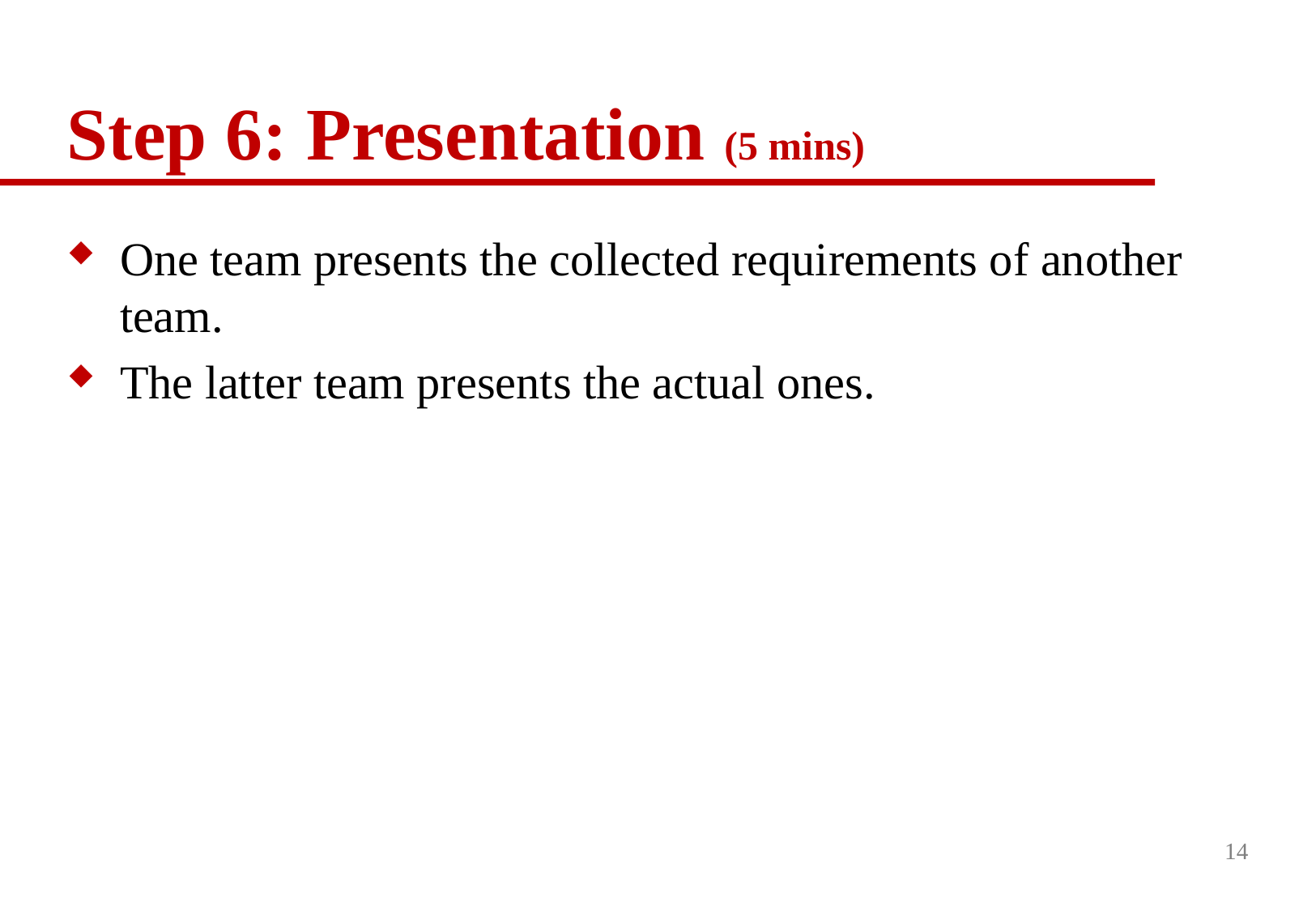

# Step 6: Presentation (5 mins)
One team presents the collected requirements of another team.
The latter team presents the actual ones.
14